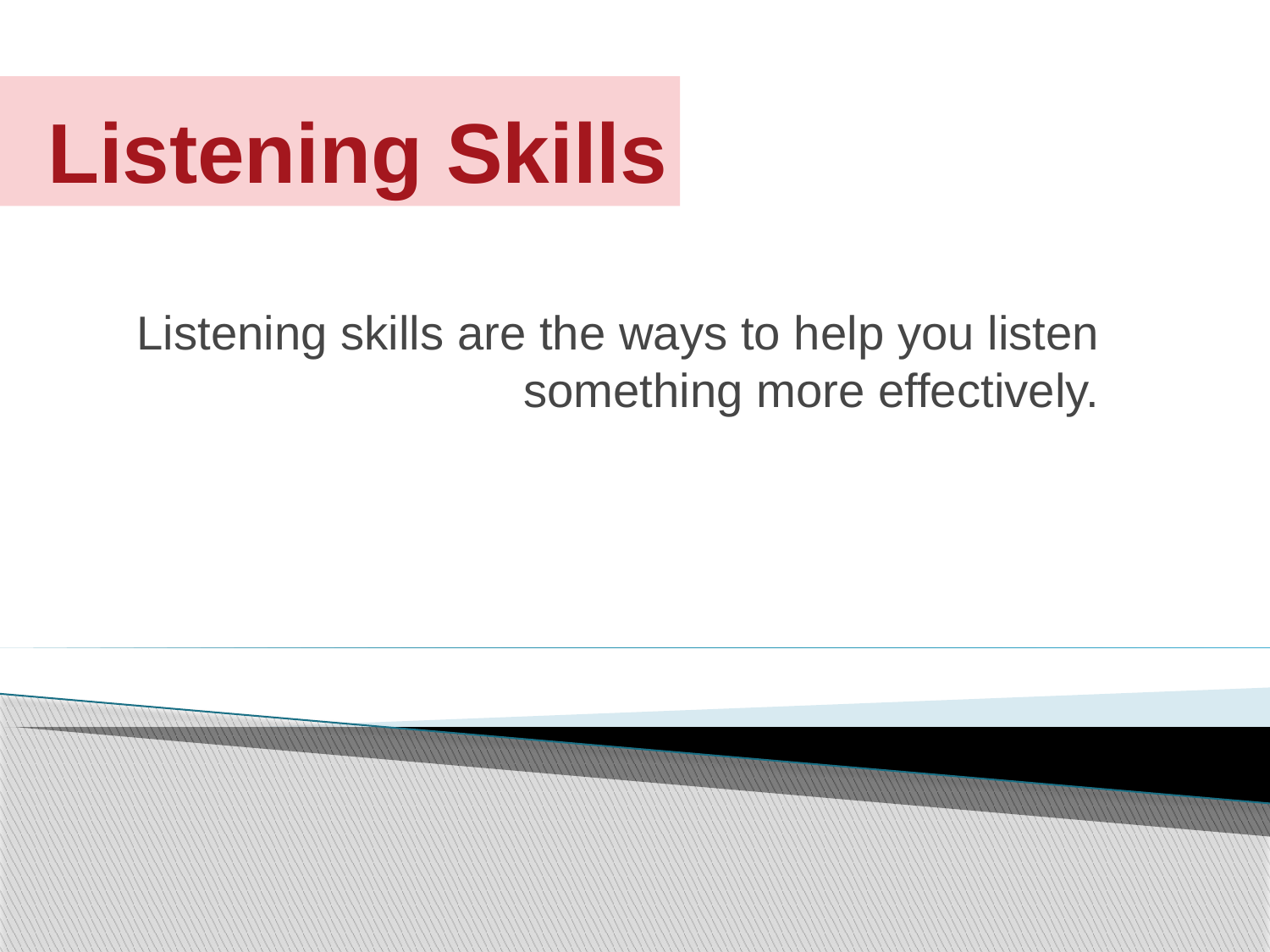

# Listening Skills
Listening skills are the ways to help you listen something more effectively.